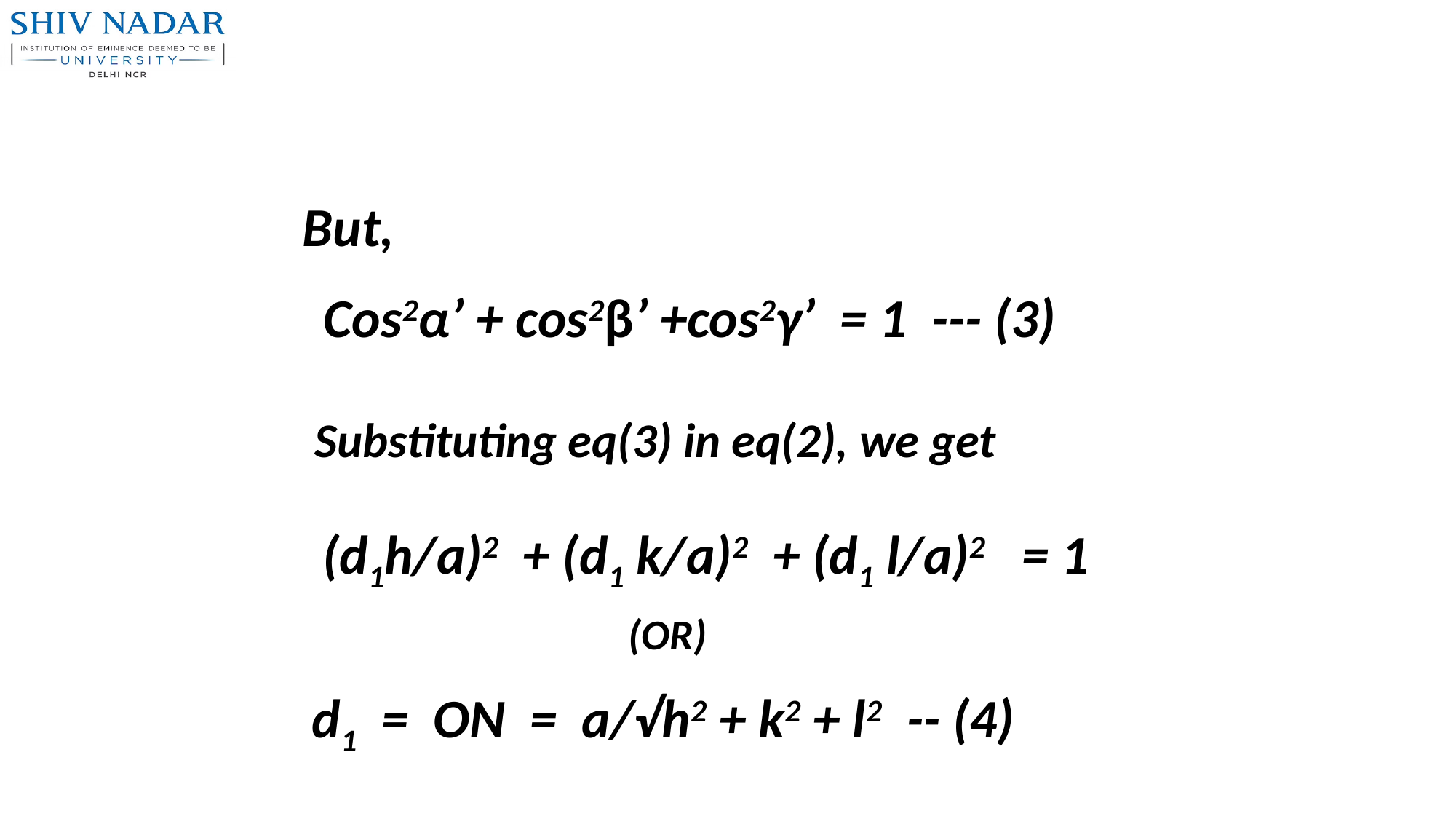

But,
Cos2α’ + cos2β’ +cos2γ’  = 1  --- (3)
Substituting eq(3) in eq(2), we get
(d1h/a)2  + (d1 k/a)2  + (d1 l/a)2   = 1
(OR)
d1  =  ON  =  a/√h2 + k2 + l2  -- (4)